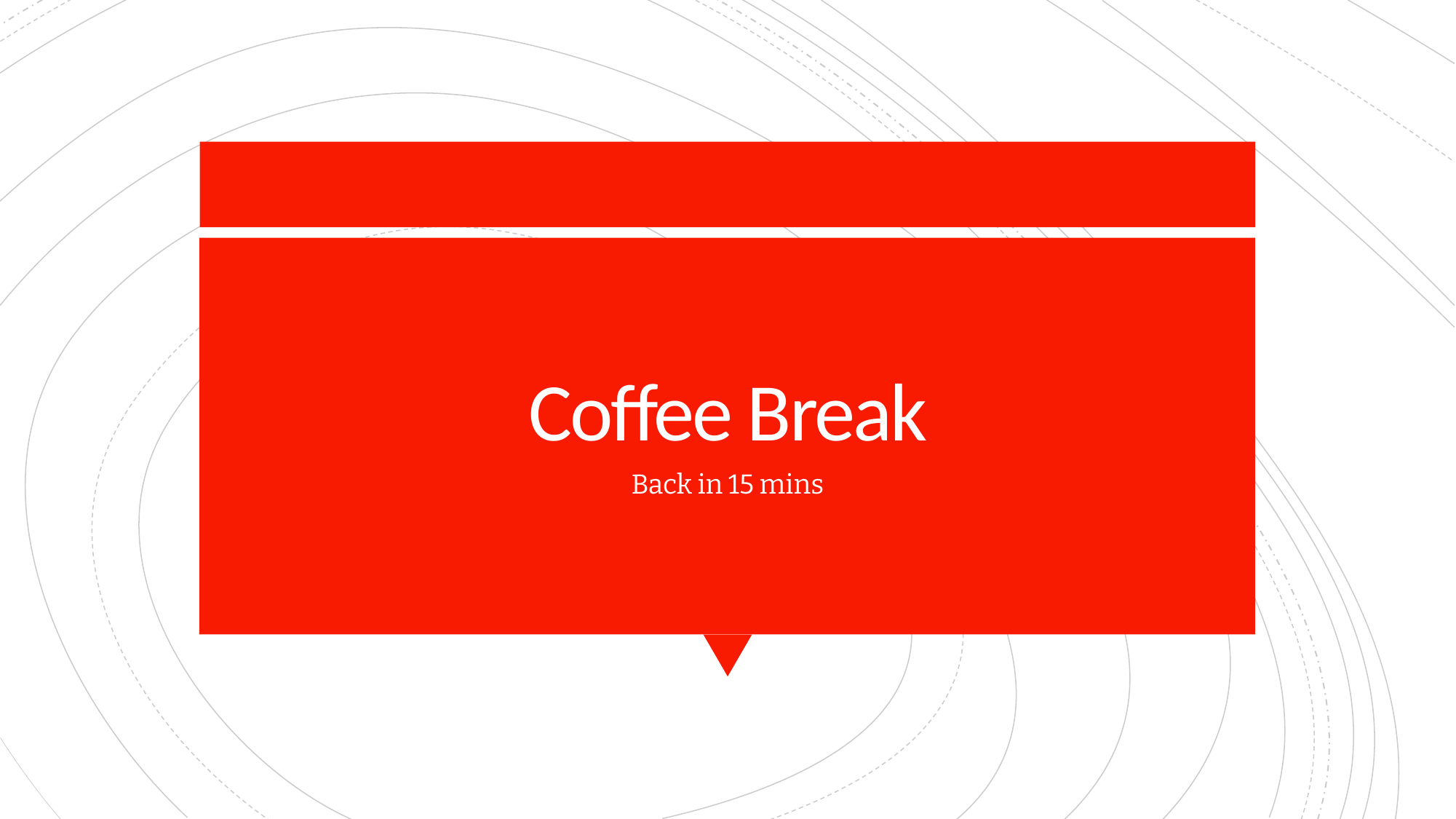

# Coffee Break
Back in 15 mins